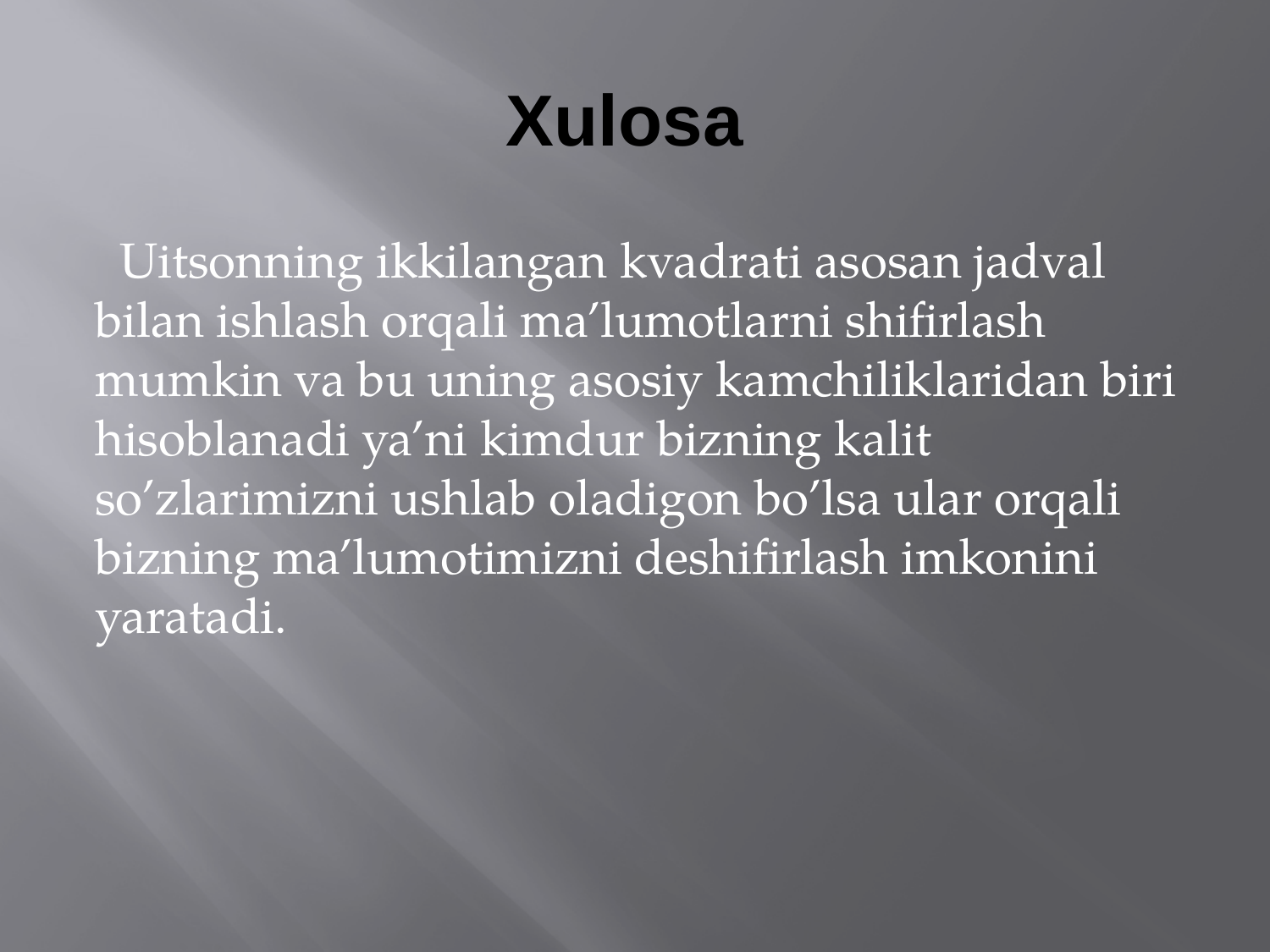

# Xulosa
  Uitsonning ikkilangan kvadrati asosan jadval bilan ishlash orqali ma’lumotlarni shifirlash mumkin va bu uning asosiy kamchiliklaridan biri hisoblanadi ya’ni kimdur bizning kalit so’zlarimizni ushlab oladigon bo’lsa ular orqali bizning ma’lumotimizni deshifirlash imkonini yaratadi.